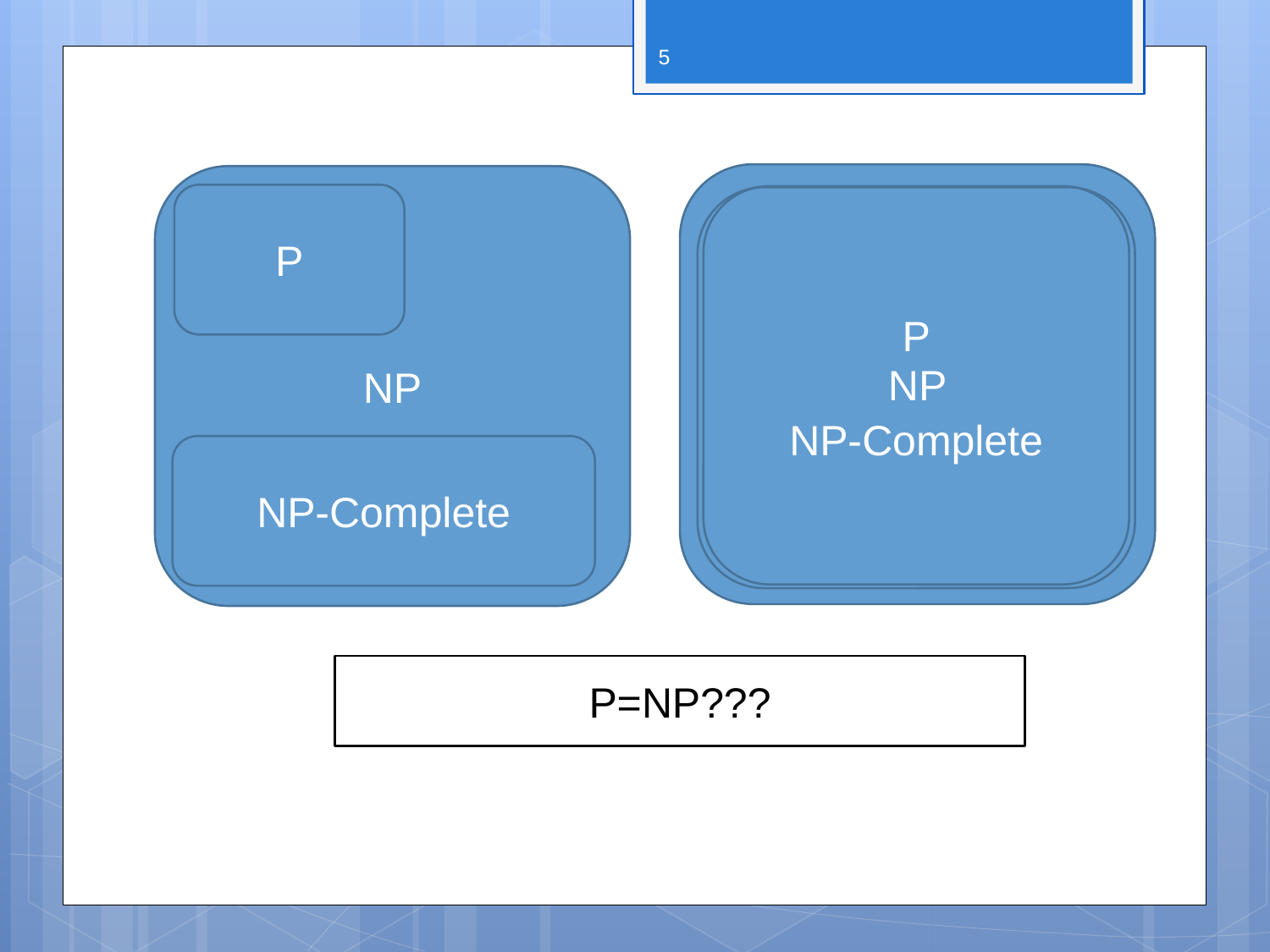

5
NP
NP
P
P

NP-Complete
NP-Complete
P=NP???